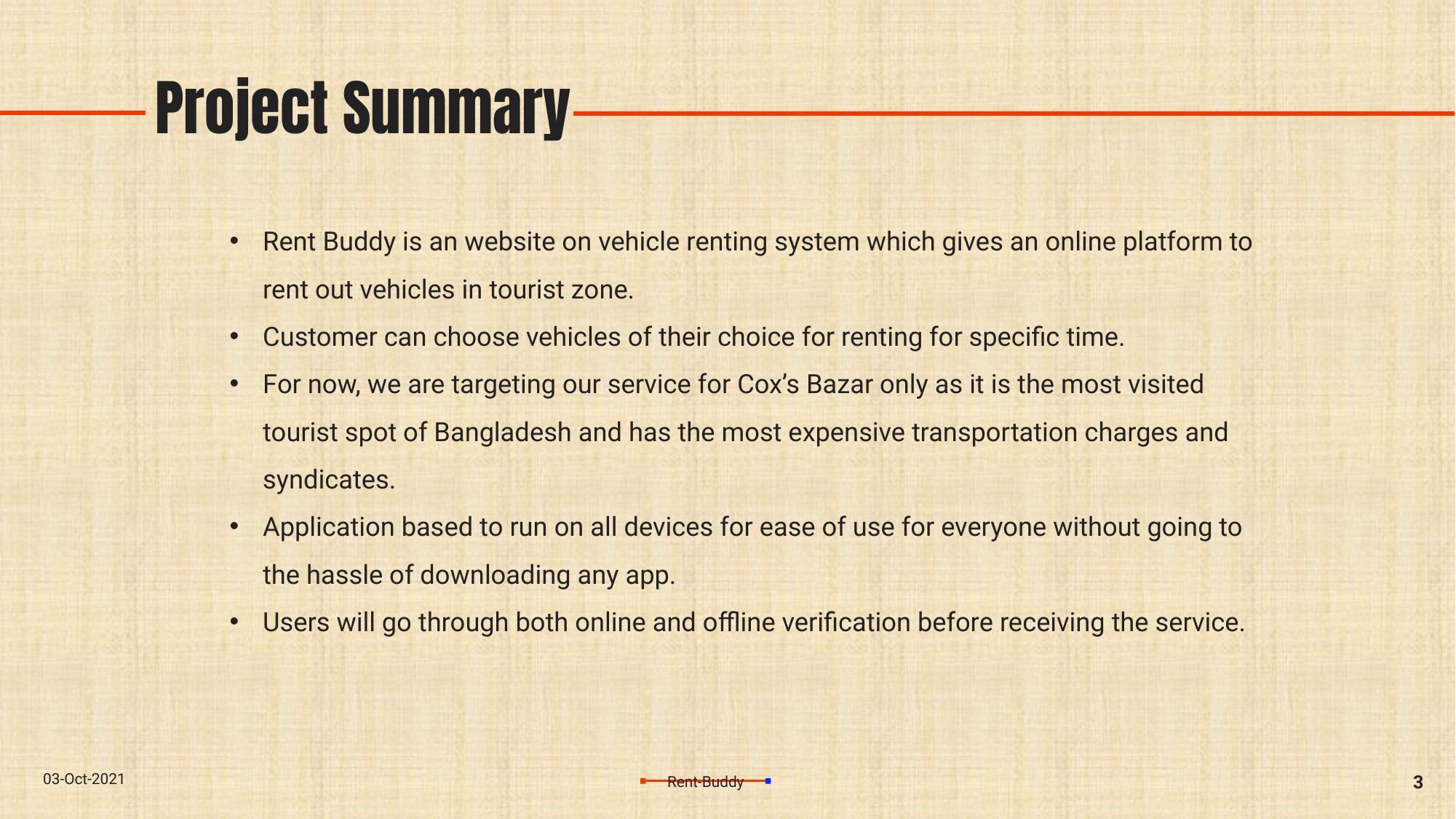

# Project Summary

Rent Buddy is an website on vehicle renting system which gives an online platform to rent out vehicles in tourist zone.
Customer can choose vehicles of their choice for renting for specific time.
For now, we are targeting our service for Cox’s Bazar only as it is the most visited tourist spot of Bangladesh and has the most expensive transportation charges and syndicates.
Application based to run on all devices for ease of use for everyone without going to the hassle of downloading any app.
Users will go through both online and offline verification before receiving the service.

03-Oct-2021
3
Rent-Buddy